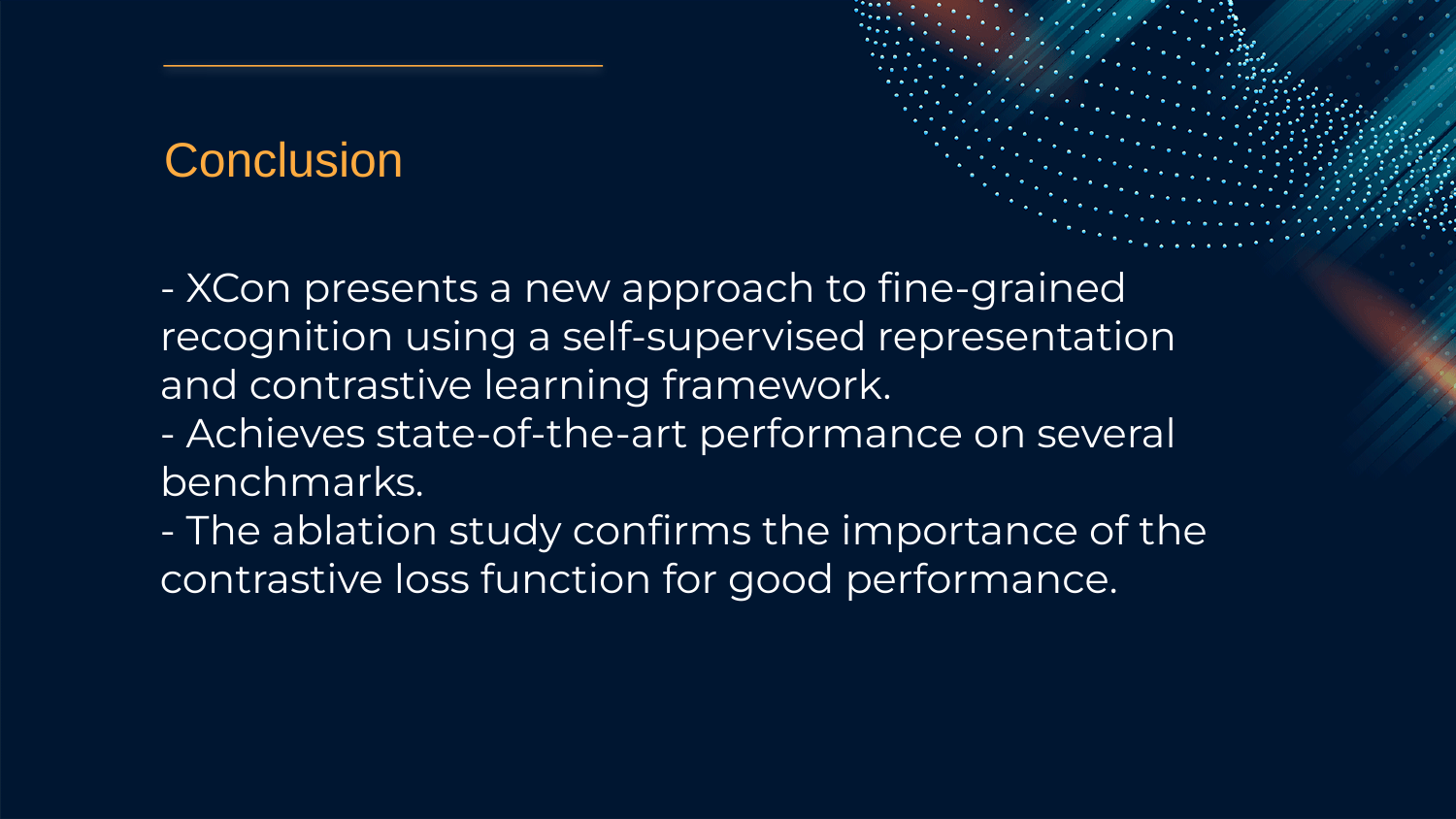

Conclusion

- XCon presents a new approach to fine-grained recognition using a self-supervised representation and contrastive learning framework.
- Achieves state-of-the-art performance on several benchmarks.
- The ablation study confirms the importance of the contrastive loss function for good performance.